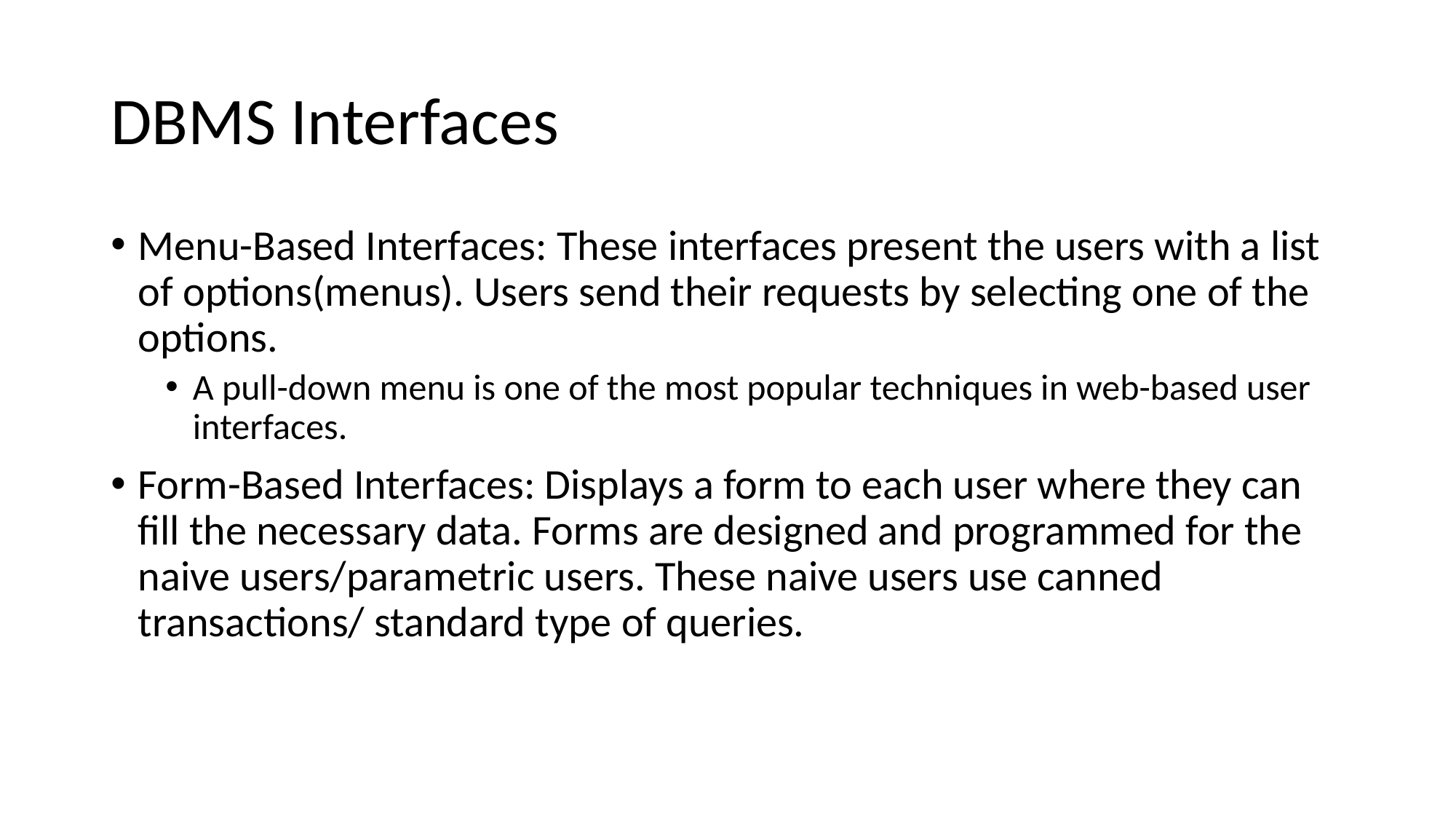

# DBMS Interfaces
Menu-Based Interfaces: These interfaces present the users with a list of options(menus). Users send their requests by selecting one of the options.
A pull-down menu is one of the most popular techniques in web-based user interfaces.
Form-Based Interfaces: Displays a form to each user where they can fill the necessary data. Forms are designed and programmed for the naive users/parametric users. These naive users use canned transactions/ standard type of queries.